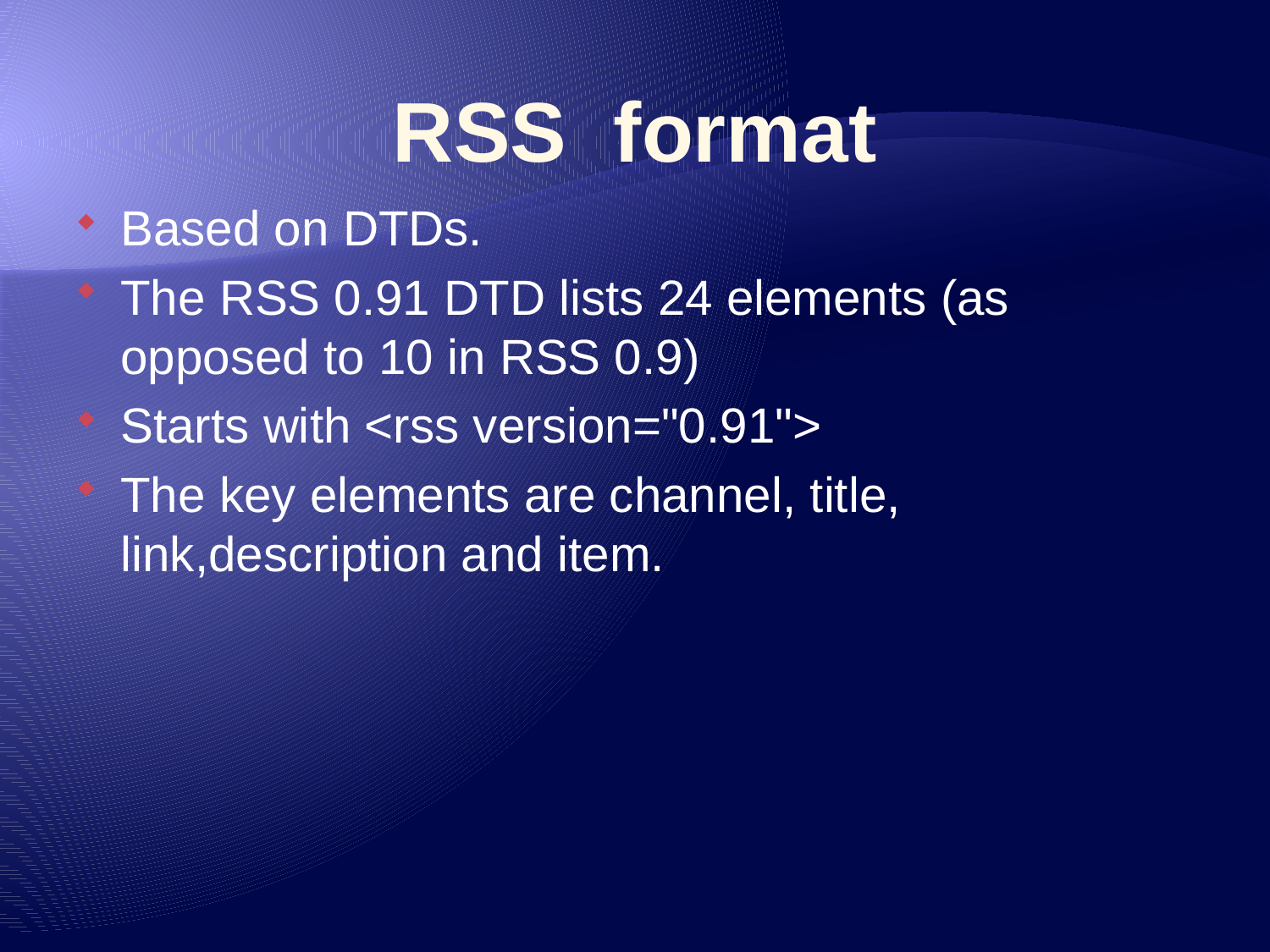

# RSS  format
Based on DTDs.
The RSS 0.91 DTD lists 24 elements (as opposed to 10 in RSS 0.9)
Starts with <rss version="0.91">
The key elements are channel, title, link,description and item.